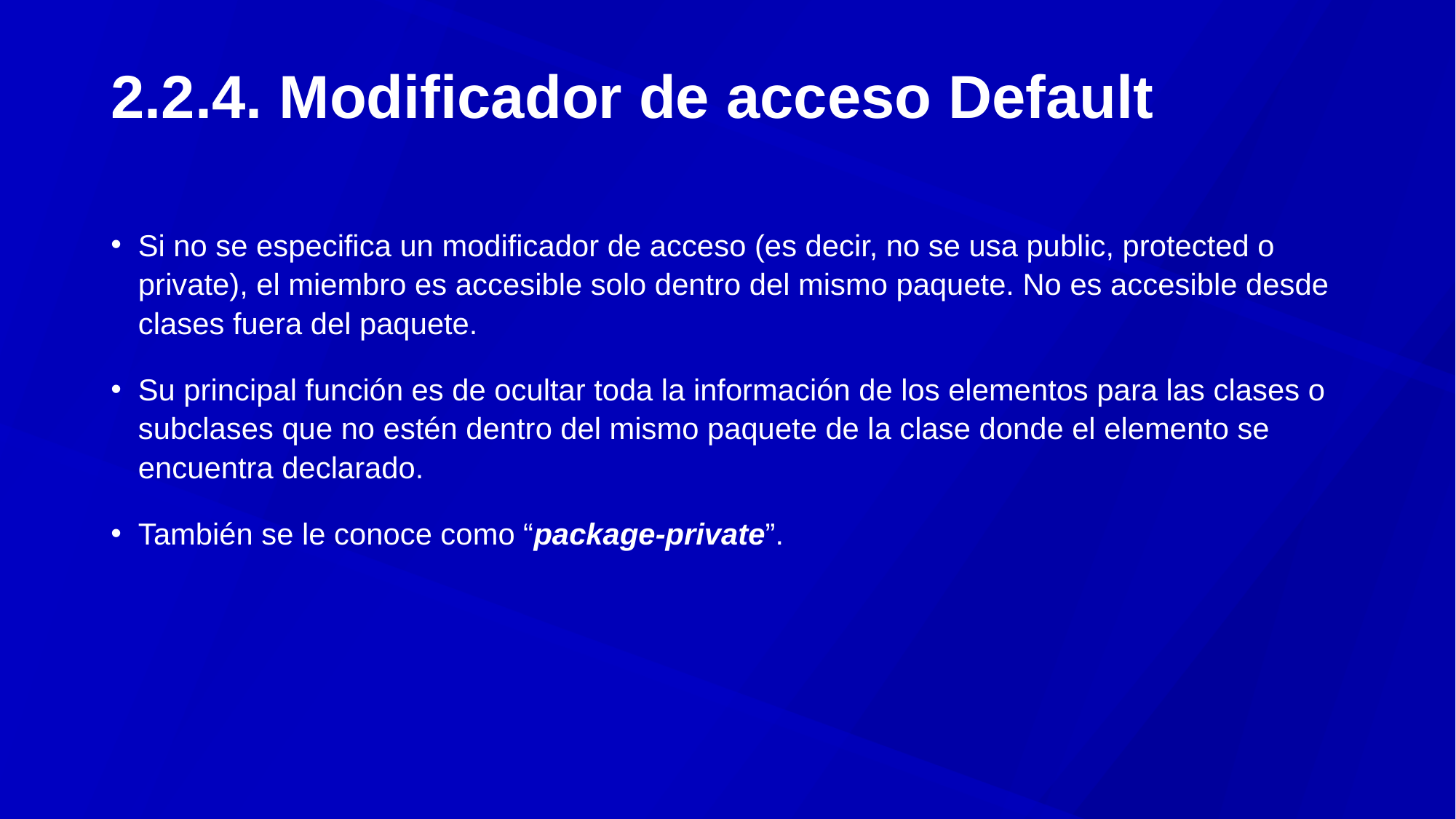

# 2.2.4. Modificador de acceso Default
Si no se especifica un modificador de acceso (es decir, no se usa public, protected o private), el miembro es accesible solo dentro del mismo paquete. No es accesible desde clases fuera del paquete.
Su principal función es de ocultar toda la información de los elementos para las clases o subclases que no estén dentro del mismo paquete de la clase donde el elemento se encuentra declarado.
También se le conoce como “package-private”.